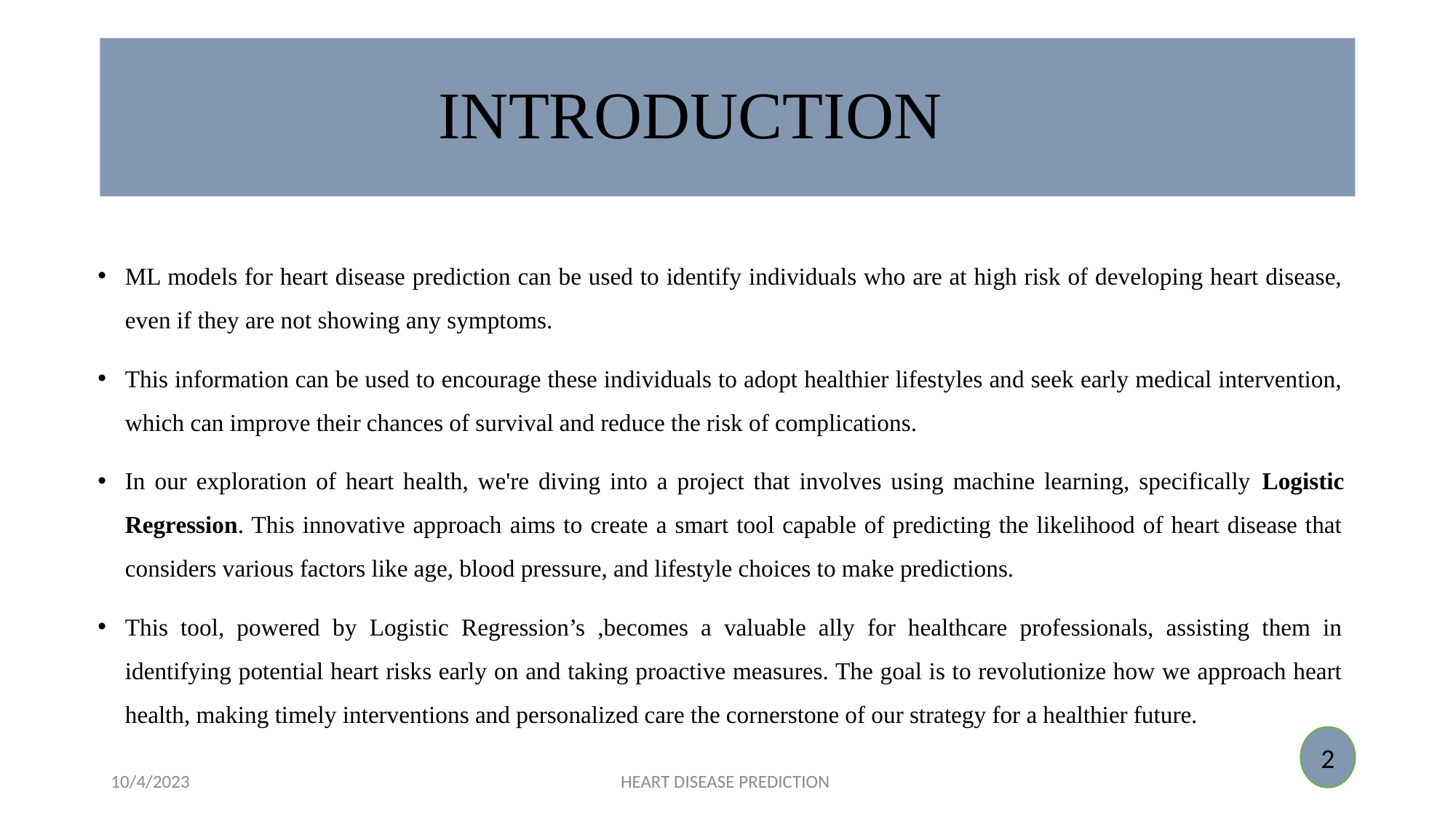

# INTRODUCTION
ML models for heart disease prediction can be used to identify individuals who are at high risk of developing heart disease, even if they are not showing any symptoms.
This information can be used to encourage these individuals to adopt healthier lifestyles and seek early medical intervention, which can improve their chances of survival and reduce the risk of complications.
In our exploration of heart health, we're diving into a project that involves using machine learning, specifically Logistic Regression. This innovative approach aims to create a smart tool capable of predicting the likelihood of heart disease that considers various factors like age, blood pressure, and lifestyle choices to make predictions.
This tool, powered by Logistic Regression’s ,becomes a valuable ally for healthcare professionals, assisting them in identifying potential heart risks early on and taking proactive measures. The goal is to revolutionize how we approach heart health, making timely interventions and personalized care the cornerstone of our strategy for a healthier future.
2
10/4/2023
HEART DISEASE PREDICTION